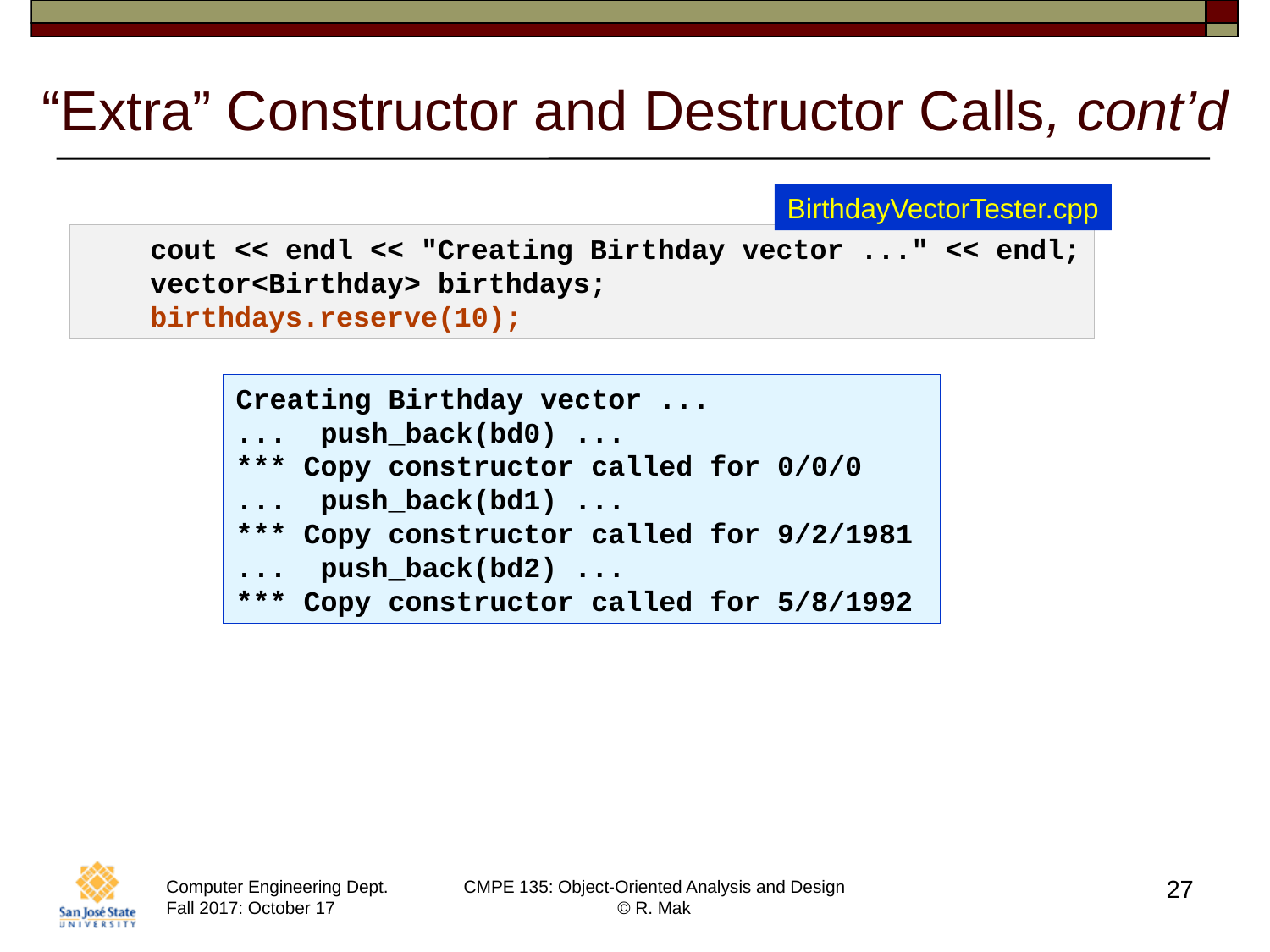

# “Extra” Constructor and Destructor Calls, cont’d
BirthdayVectorTester.cpp
    cout << endl << "Creating Birthday vector ..." << endl;
    vector<Birthday> birthdays;
    birthdays.reserve(10);
Creating Birthday vector ...
...  push_back(bd0) ...
*** Copy constructor called for 0/0/0
...  push_back(bd1) ...
*** Copy constructor called for 9/2/1981
...  push_back(bd2) ...
*** Copy constructor called for 5/8/1992
27